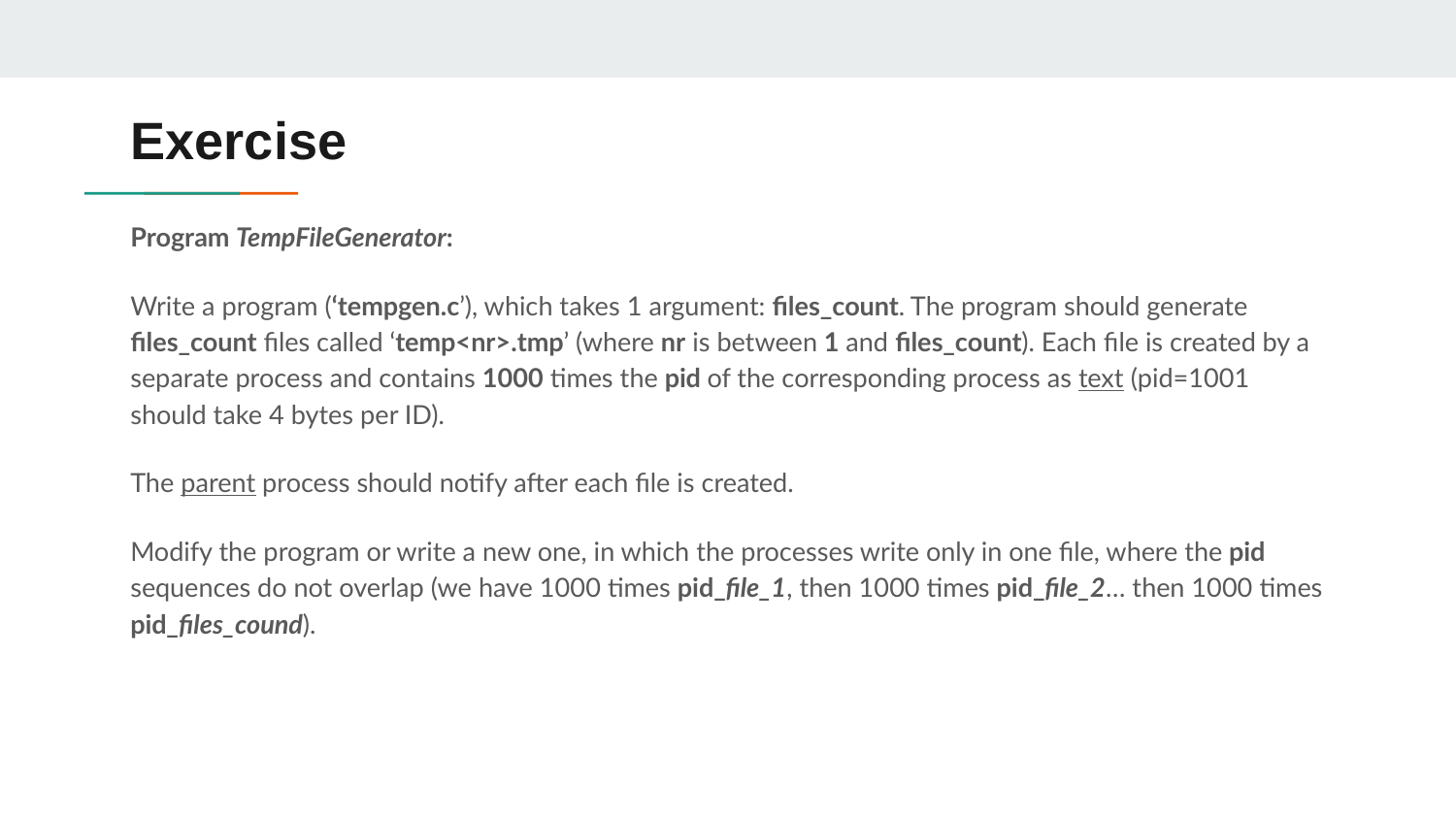

# Exercise
Program TempFileGenerator:
Write a program (‘tempgen.c’), which takes 1 argument: files_count. The program should generate files_count files called ‘temp<nr>.tmp’ (where nr is between 1 and files_count). Each file is created by a separate process and contains 1000 times the pid of the corresponding process as text (pid=1001 should take 4 bytes per ID).
The parent process should notify after each file is created.
Modify the program or write a new one, in which the processes write only in one file, where the pid sequences do not overlap (we have 1000 times pid_file_1, then 1000 times pid_file_2… then 1000 times pid_files_cound).